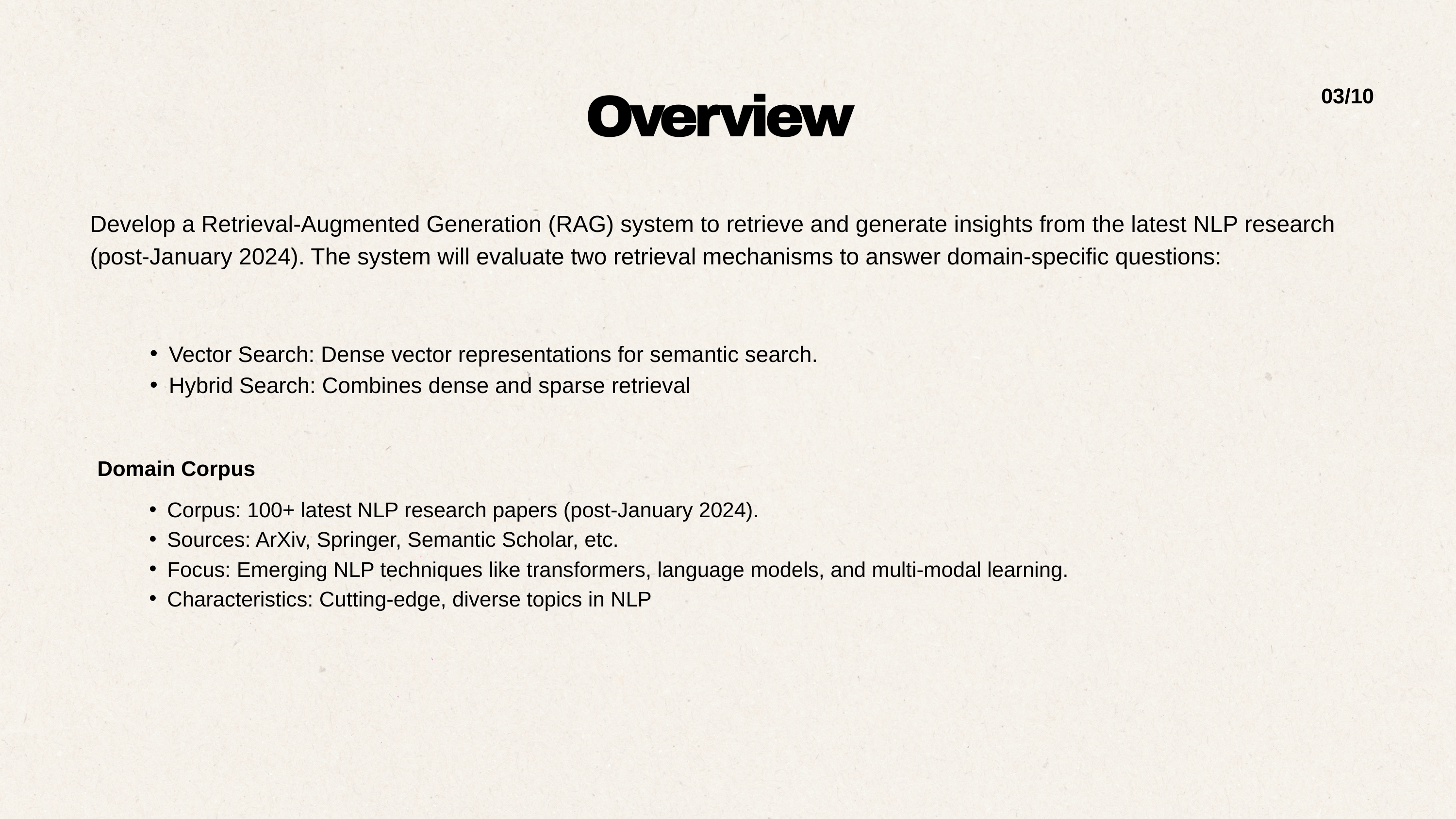

03/10
Overview
Develop a Retrieval-Augmented Generation (RAG) system to retrieve and generate insights from the latest NLP research (post-January 2024). The system will evaluate two retrieval mechanisms to answer domain-specific questions:

Vector Search: Dense vector representations for semantic search.
Hybrid Search: Combines dense and sparse retrieval
Domain Corpus

Corpus: 100+ latest NLP research papers (post-January 2024).
Sources: ArXiv, Springer, Semantic Scholar, etc.
Focus: Emerging NLP techniques like transformers, language models, and multi-modal learning.
Characteristics: Cutting-edge, diverse topics in NLP